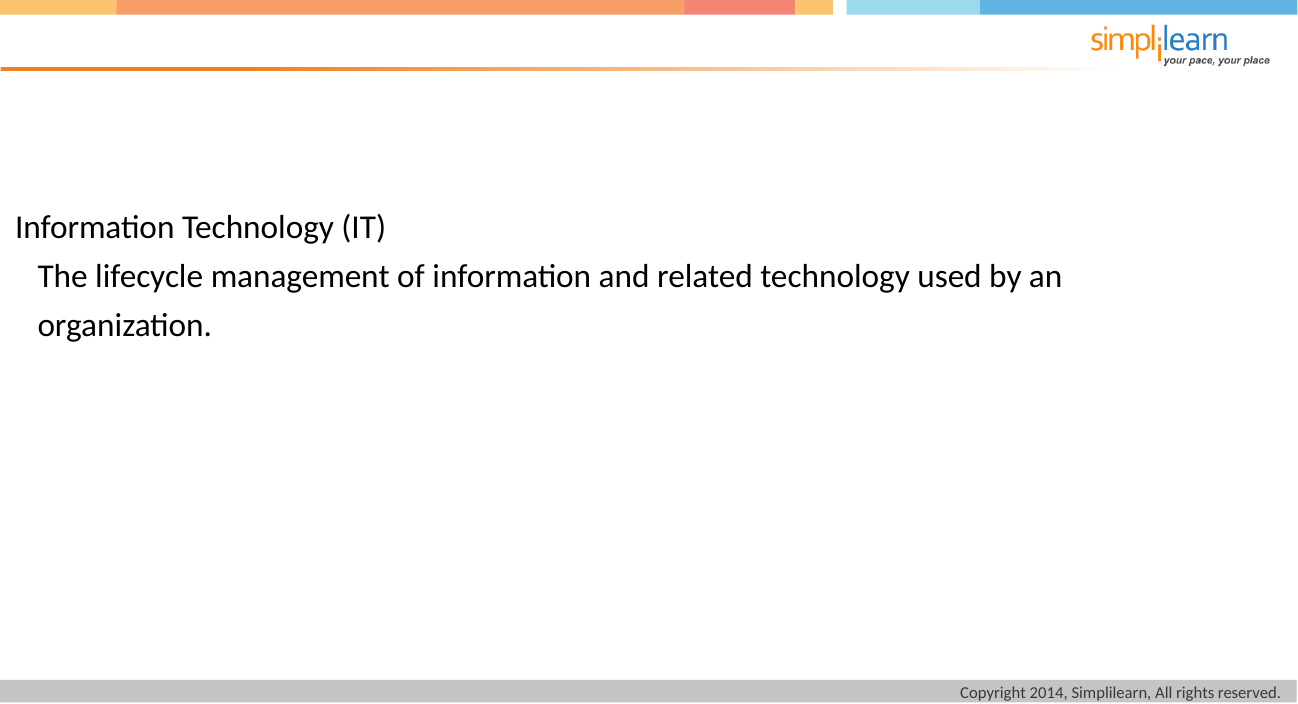

Information Technology (IT)
   The lifecycle management of information and related technology used by an
   organization.